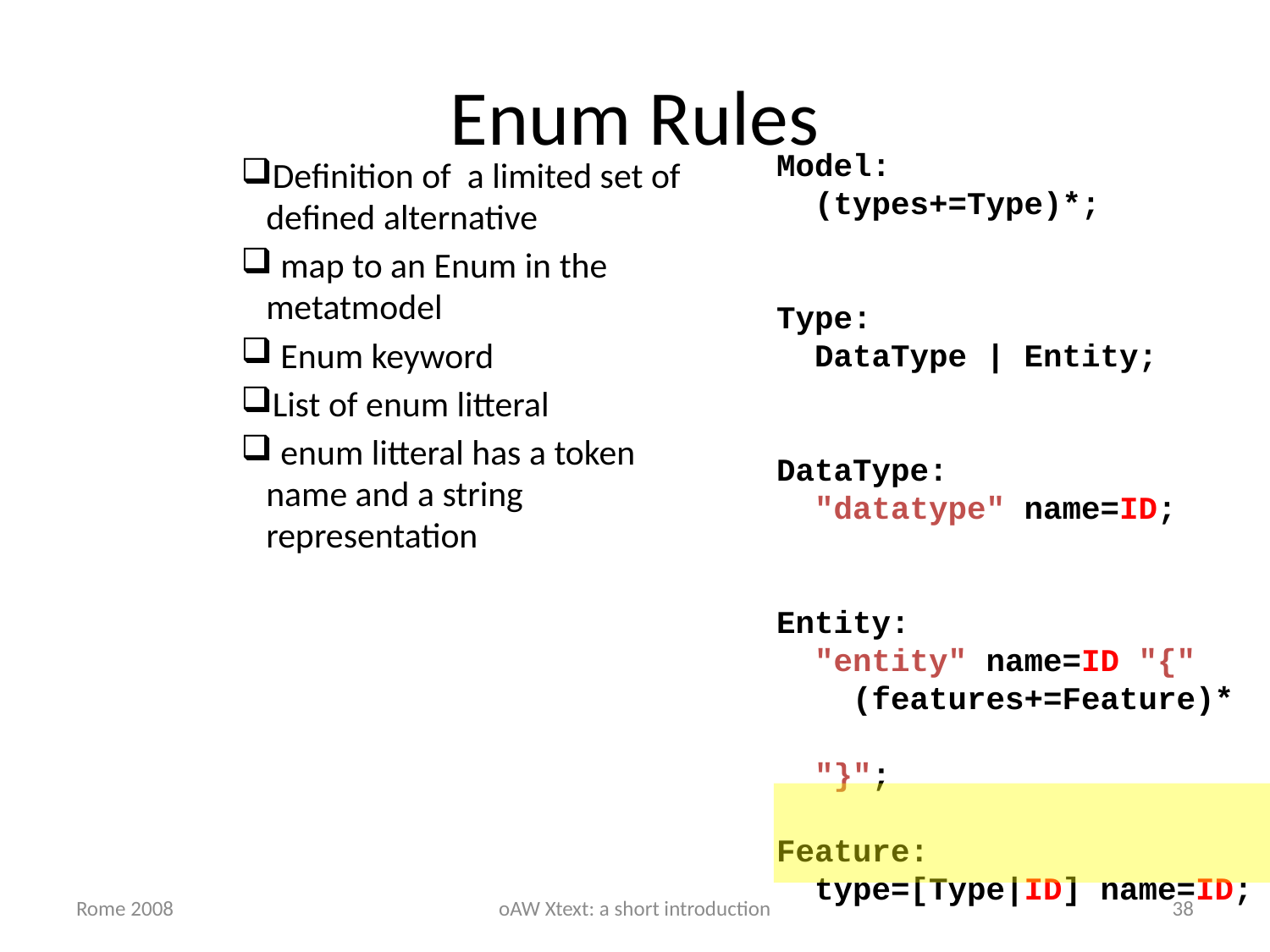

# Enum Rules
Model:
  (types+=Type)*;

Type:
  DataType | Entity;

DataType:
  "datatype" name=ID;

Entity:
  "entity" name=ID "{"
    (features+=Feature)*
  "}";

Feature:
  type=[Type|ID] name=ID;

Enum PrimitivType:
  Str=„string“| Int=„int“
Definition of  a limited set of defined alternative
 map to an Enum in the metatmodel
 Enum keyword
List of enum litteral
 enum litteral has a token name and a string representation

Rome 2008
oAW Xtext: a short introduction
38